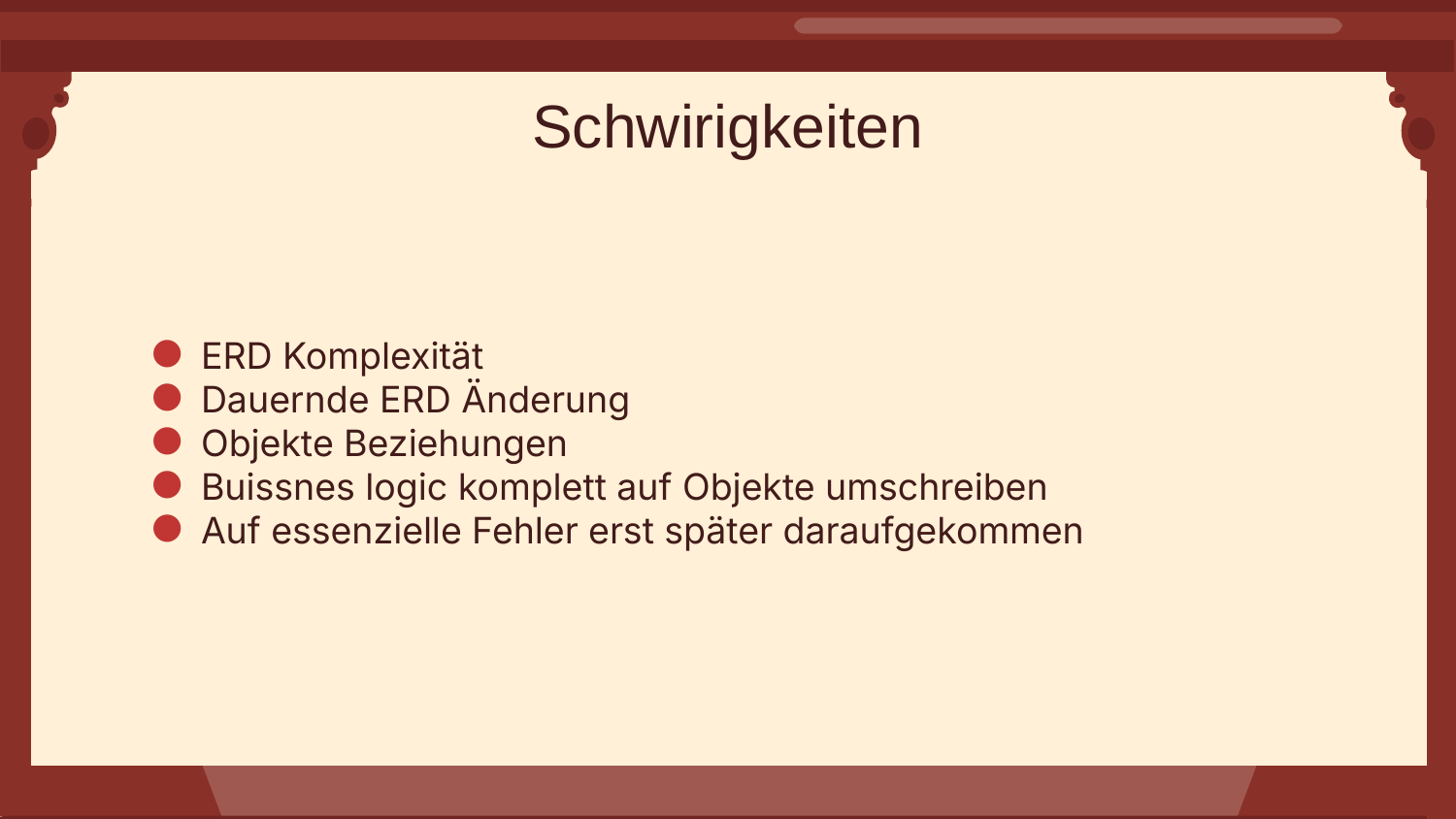

# Schwirigkeiten
ERD Komplexität
Dauernde ERD Änderung
Objekte Beziehungen
Buissnes logic komplett auf Objekte umschreiben
Auf essenzielle Fehler erst später daraufgekommen